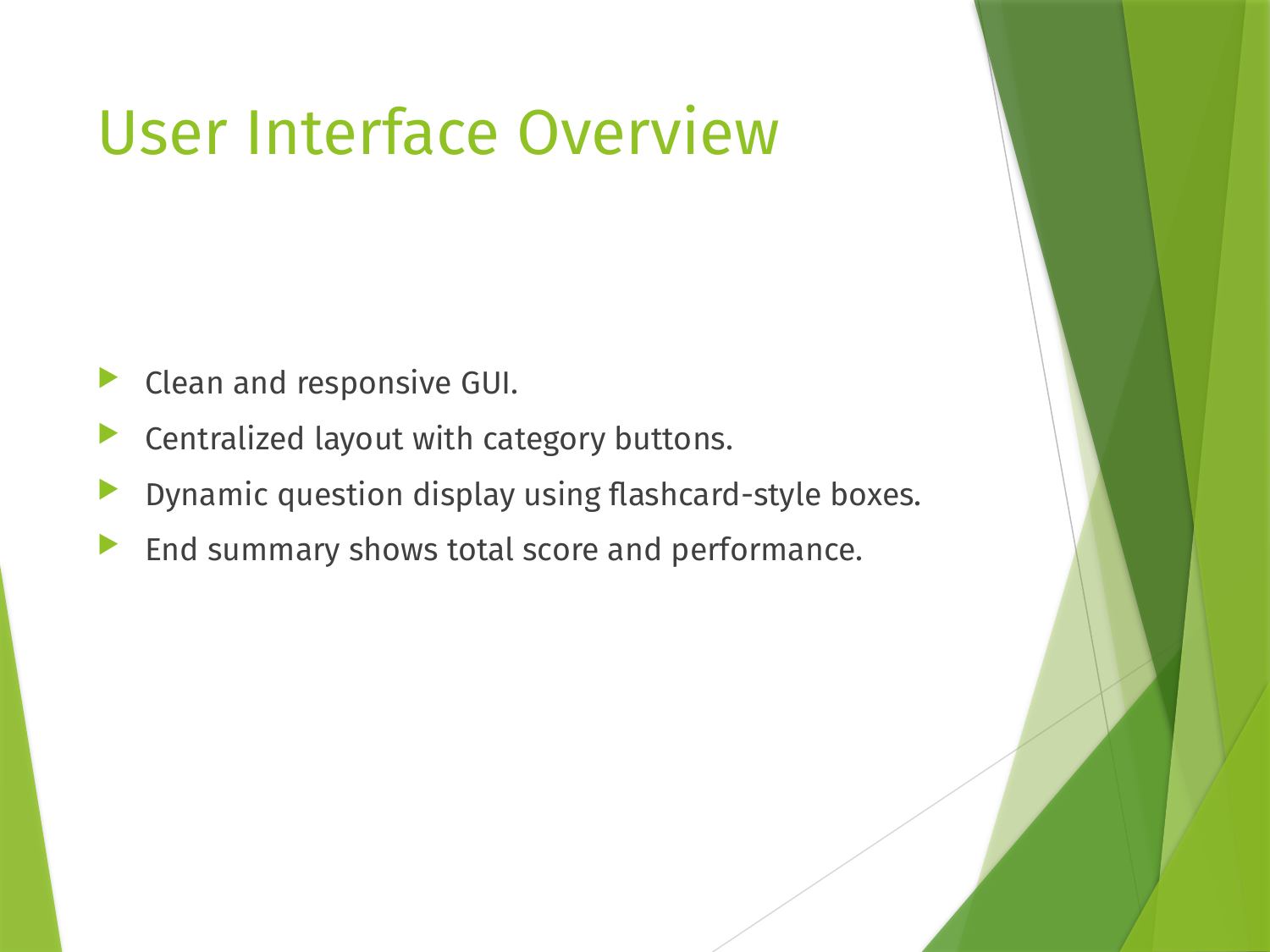

# User Interface Overview

Clean and responsive GUI.
Centralized layout with category buttons.
Dynamic question display using flashcard-style boxes.
End summary shows total score and performance.